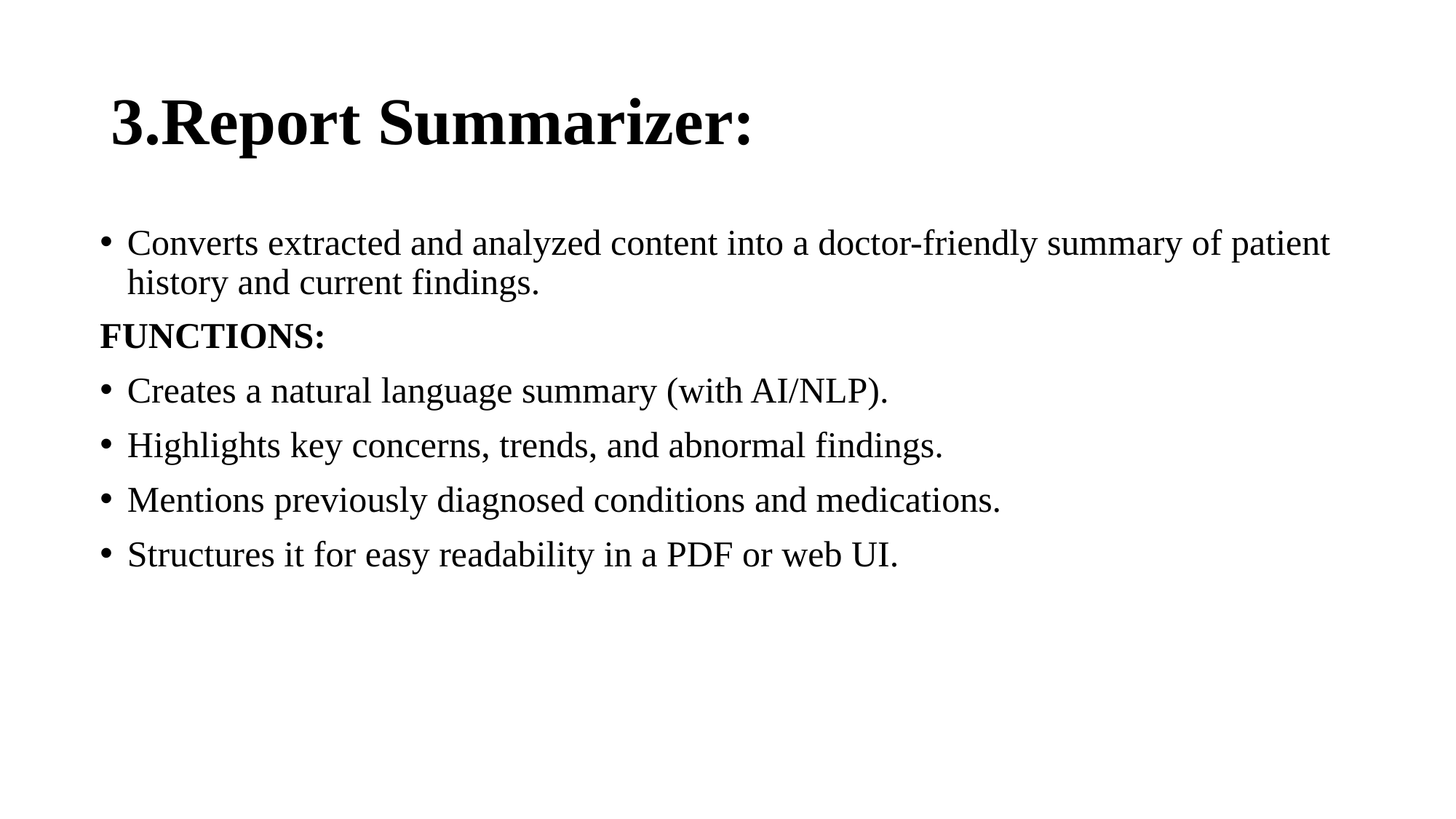

# 3.Report Summarizer:
Converts extracted and analyzed content into a doctor-friendly summary of patient history and current findings.
FUNCTIONS:
Creates a natural language summary (with AI/NLP).
Highlights key concerns, trends, and abnormal findings.
Mentions previously diagnosed conditions and medications.
Structures it for easy readability in a PDF or web UI.